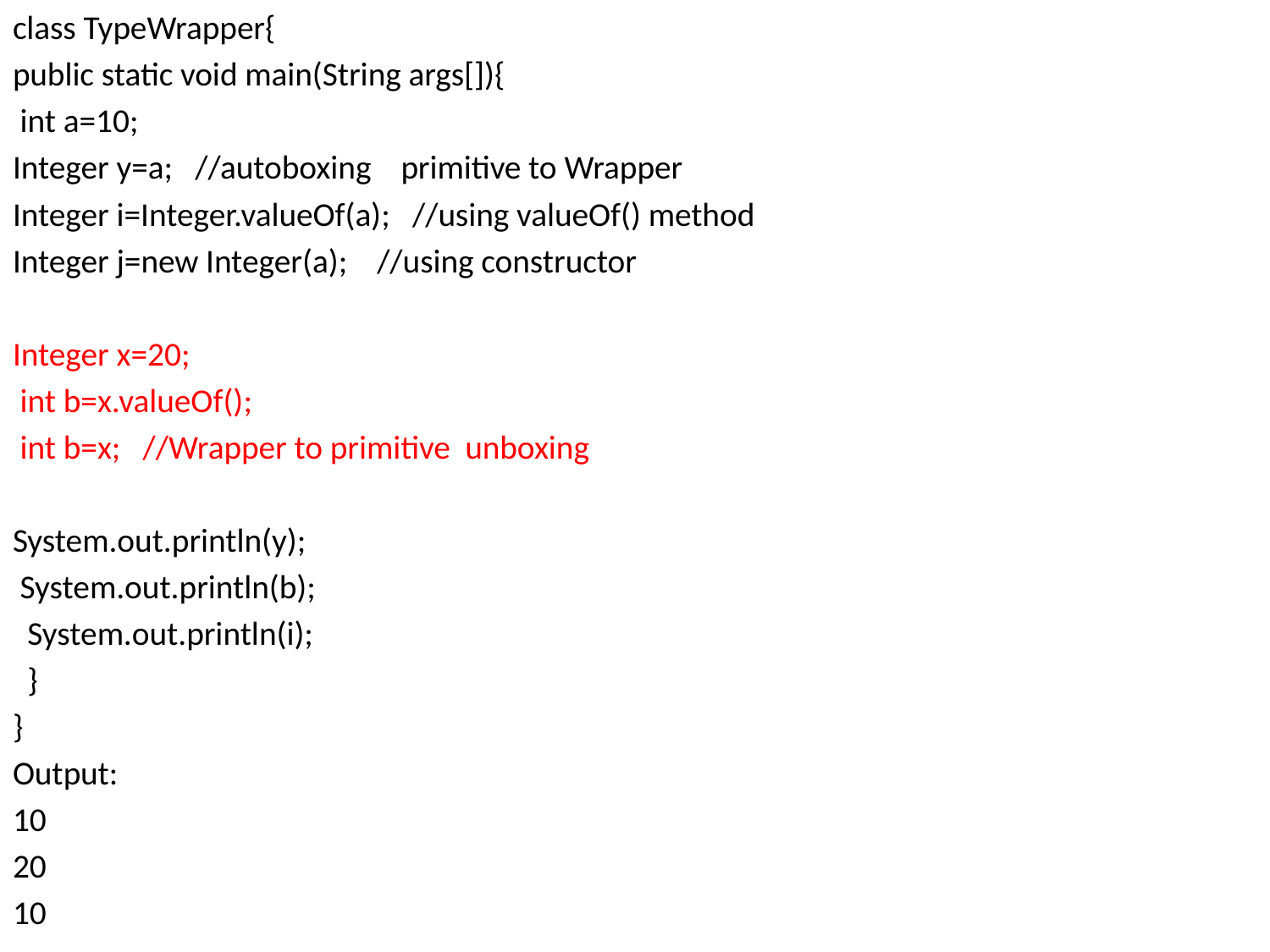

class TypeWrapper{
public static void main(String args[]){
 int a=10;
Integer y=a;   //autoboxing    primitive to Wrapper
Integer i=Integer.valueOf(a);   //using valueOf() method
Integer j=new Integer(a);    //using constructor

Integer x=20;
 int b=x.valueOf();
 int b=x;   //Wrapper to primitive  unboxing

System.out.println(y);
 System.out.println(b);
  System.out.println(i);
  }
}
Output:
10
20
10